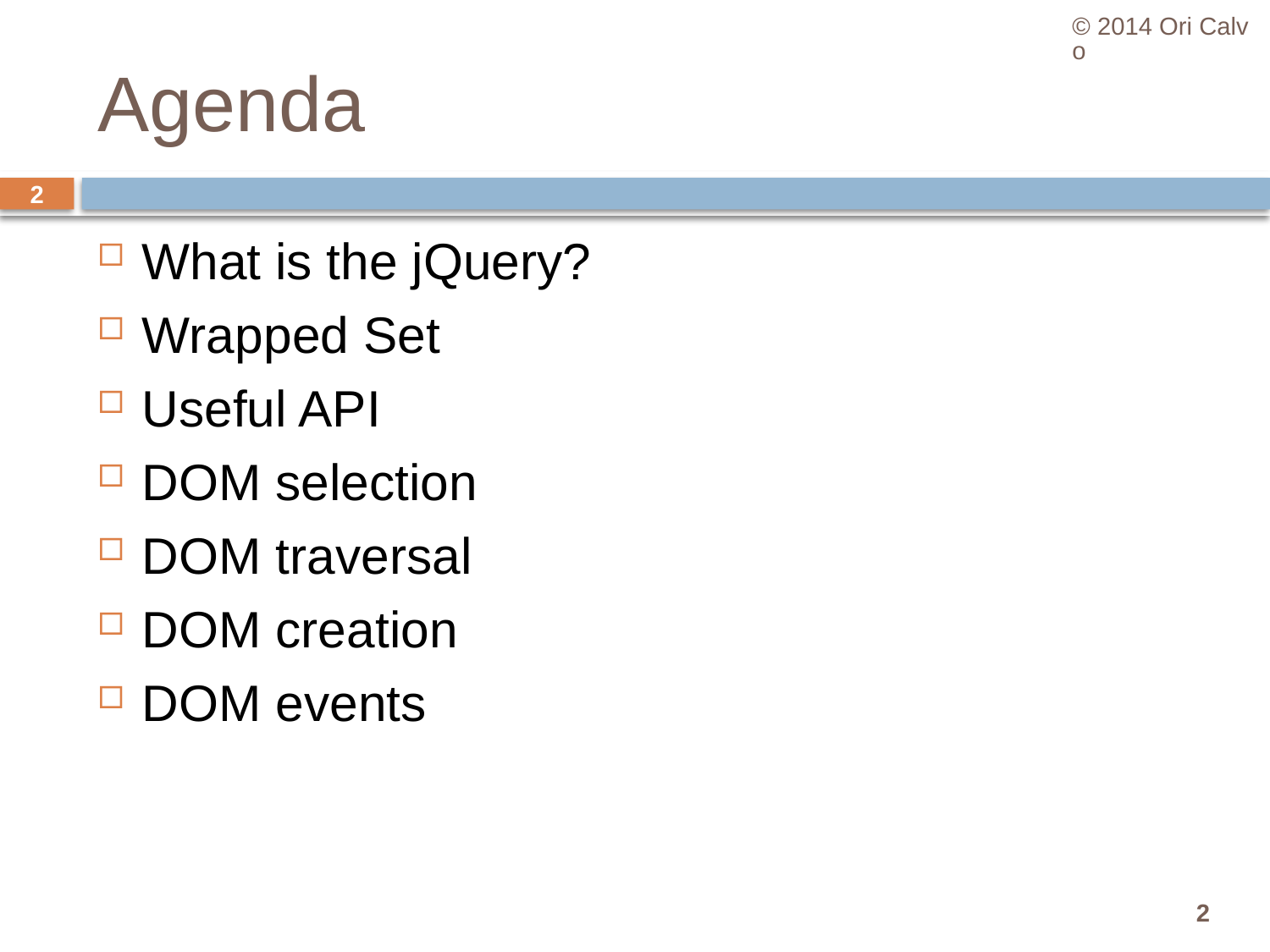

© 2014 Ori Calvo
# Agenda
2
What is the jQuery?
Wrapped Set
Useful API
DOM selection
DOM traversal
DOM creation
DOM events